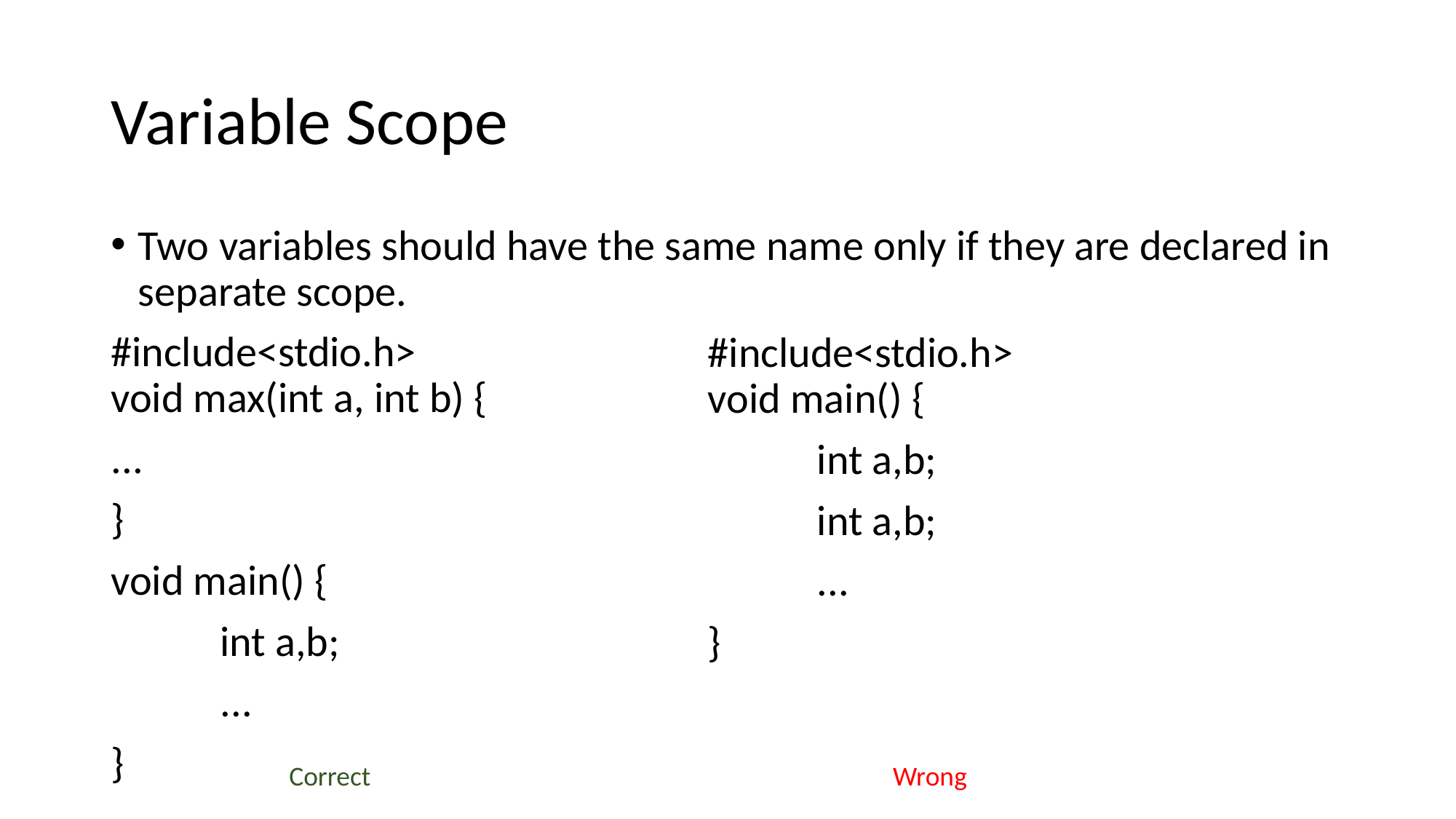

# Variable Scope
Two variables should have the same name only if they are declared in separate scope.
#include<stdio.h>
void max(int a, int b) {
...
}
void main() {
	int a,b;
	...
}
#include<stdio.h>
void main() {
	int a,b;
	int a,b;
	...
}
Correct
Wrong